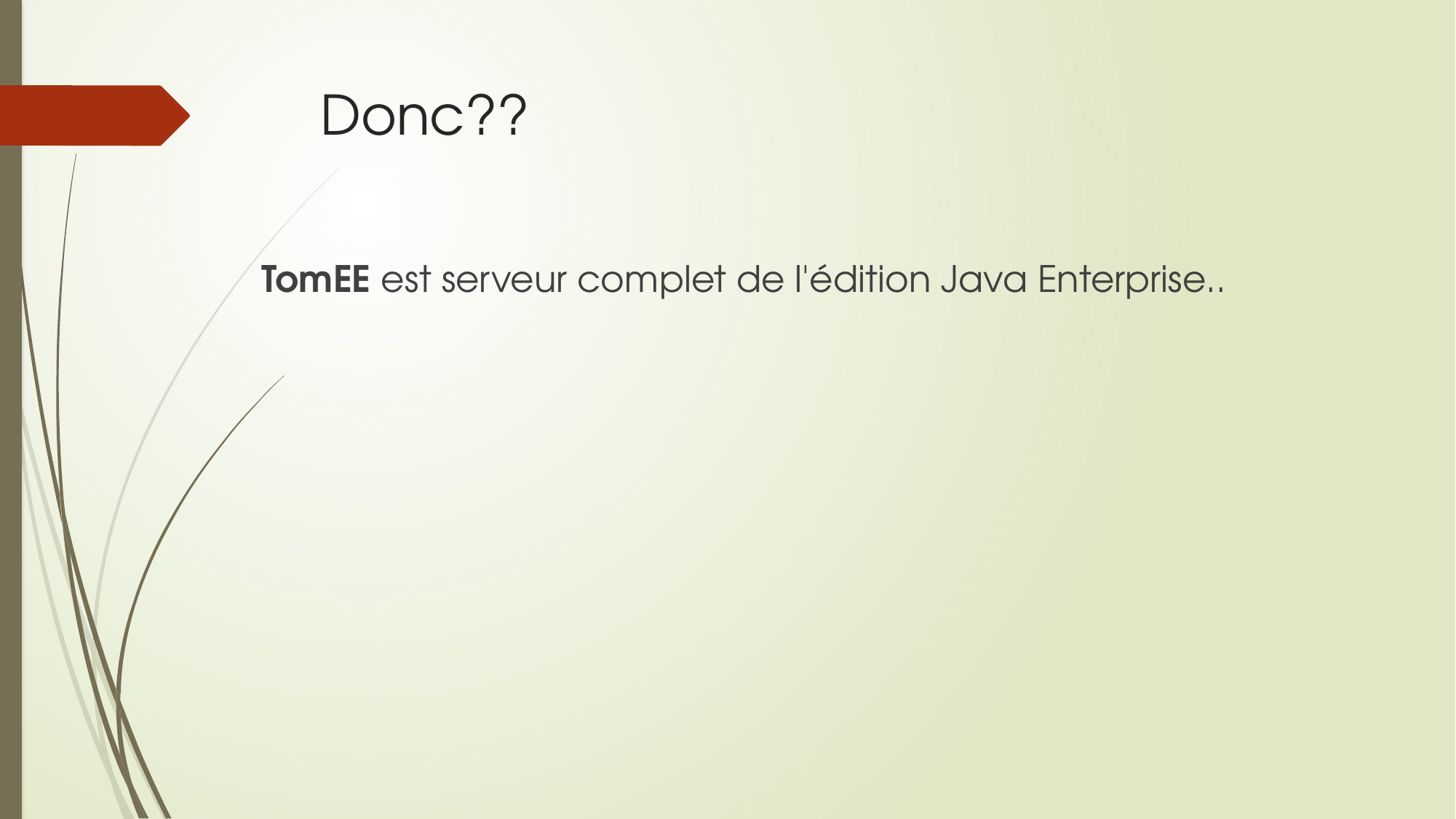

# Donc??
TomEE est serveur complet de l'édition Java Enterprise..